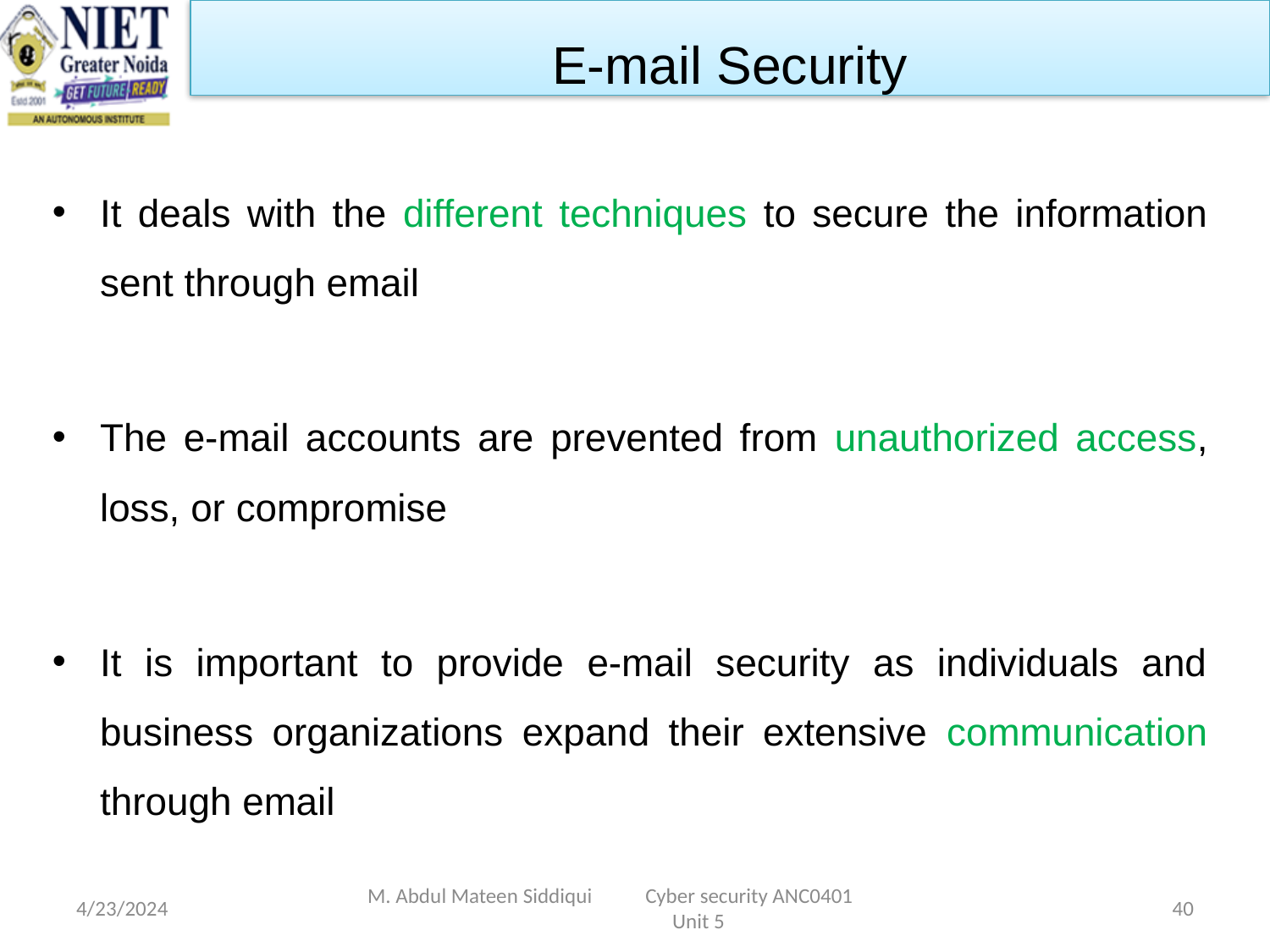

E-mail Security
It deals with the different techniques to secure the information sent through email

The e-mail accounts are prevented from unauthorized access, loss, or compromise

It is important to provide e-mail security as individuals and business organizations expand their extensive communication through email
4/23/2024
M. Abdul Mateen Siddiqui           Cyber security ANC0401                                     Unit 5
40